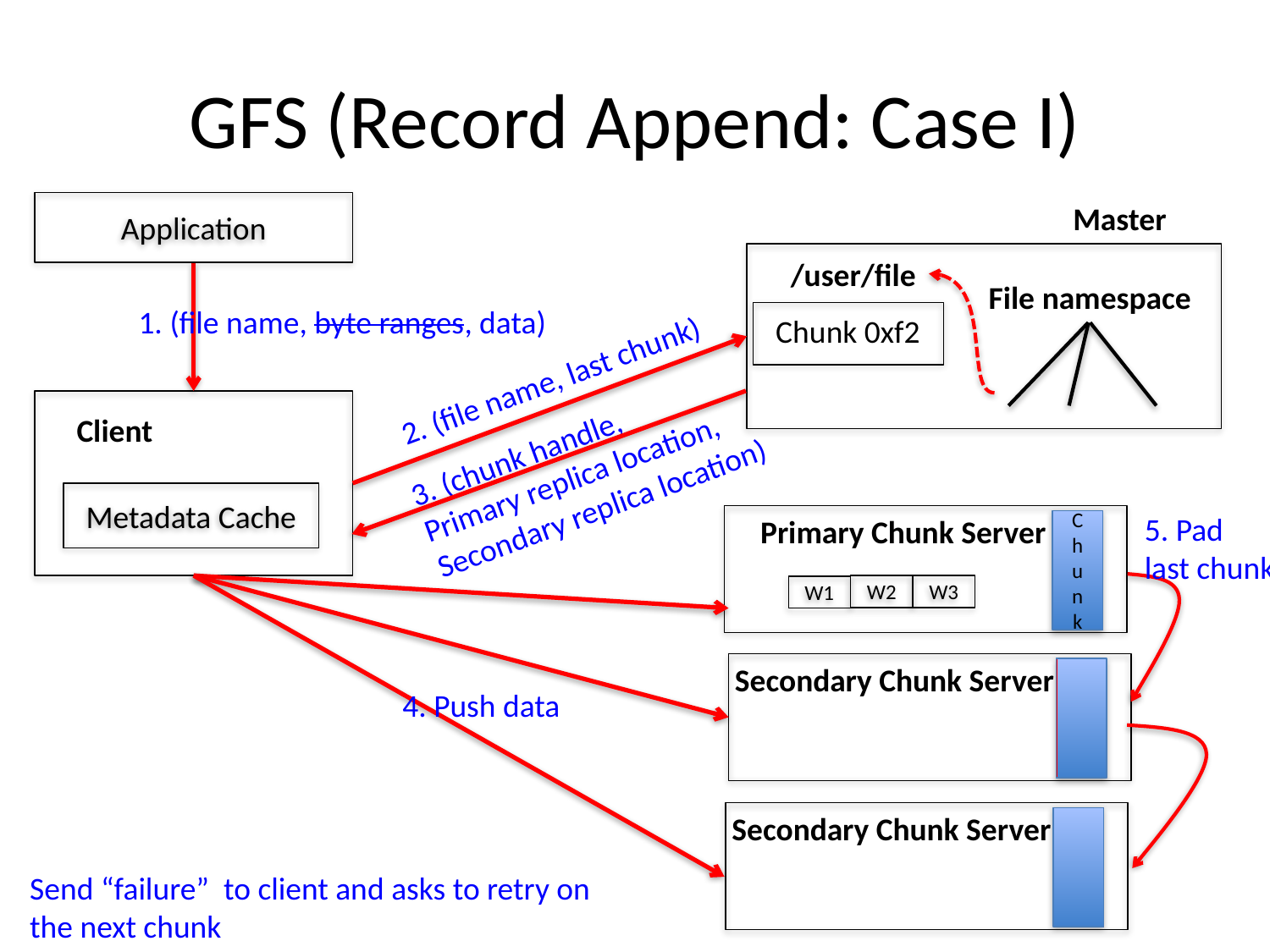

# GFS (Record Append: Case I)
Application
Master

/user/file
File namespace
1. (file name, byte ranges, data)

Chunk 0xf2
2. (file name, last chunk)

Client
3. (chunk handle,
Primary replica location,
Secondary replica location)
Metadata Cache
5. Pad
last chunk

Primary Chunk Server
C
h
u
n
k

W2
W3
W1
Secondary Chunk Server

4. Push data

Secondary Chunk Server

Send “failure”  to client and asks to retry on
the next chunk